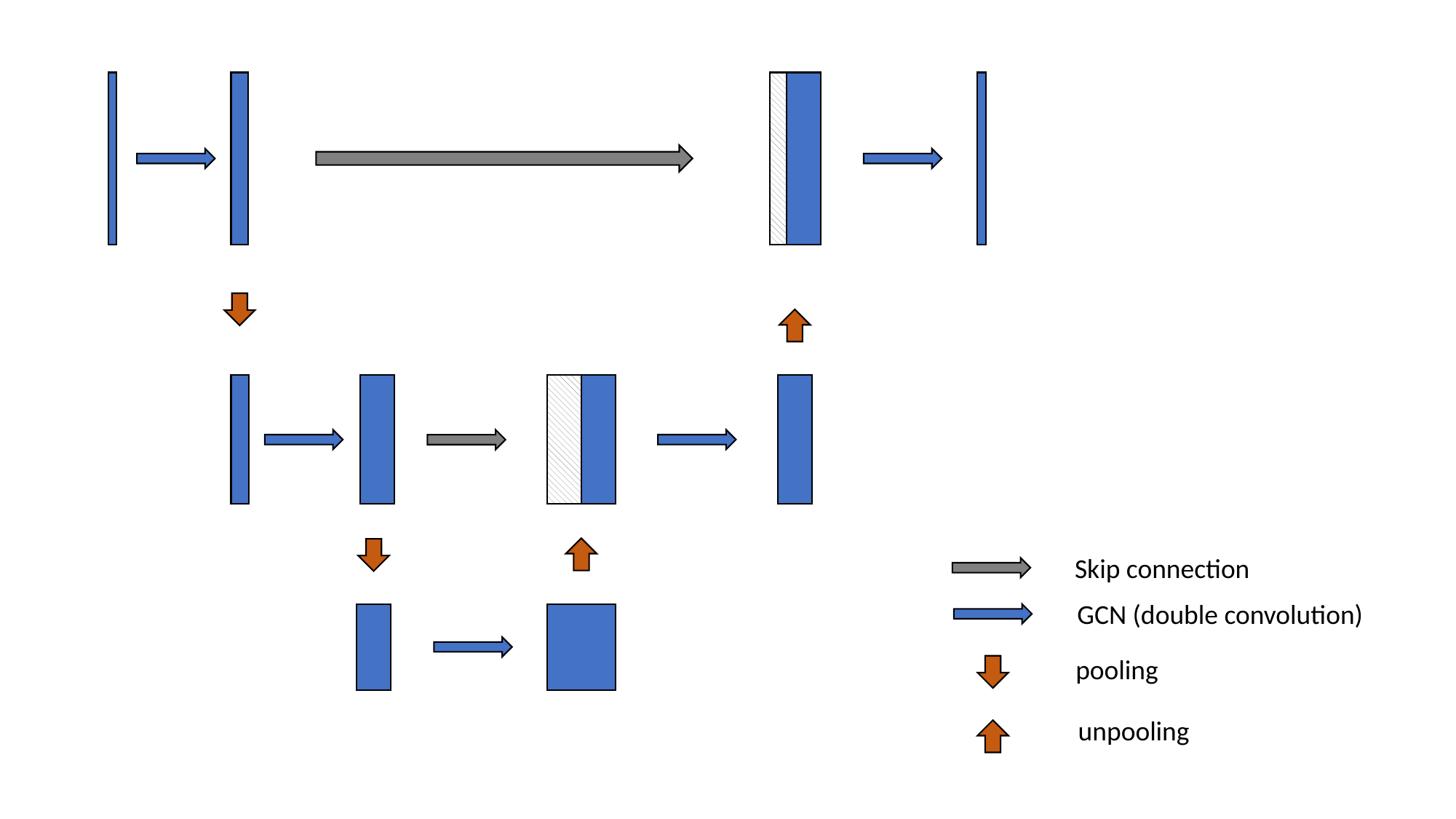

Skip connection

GCN (double convolution)

pooling

unpooling